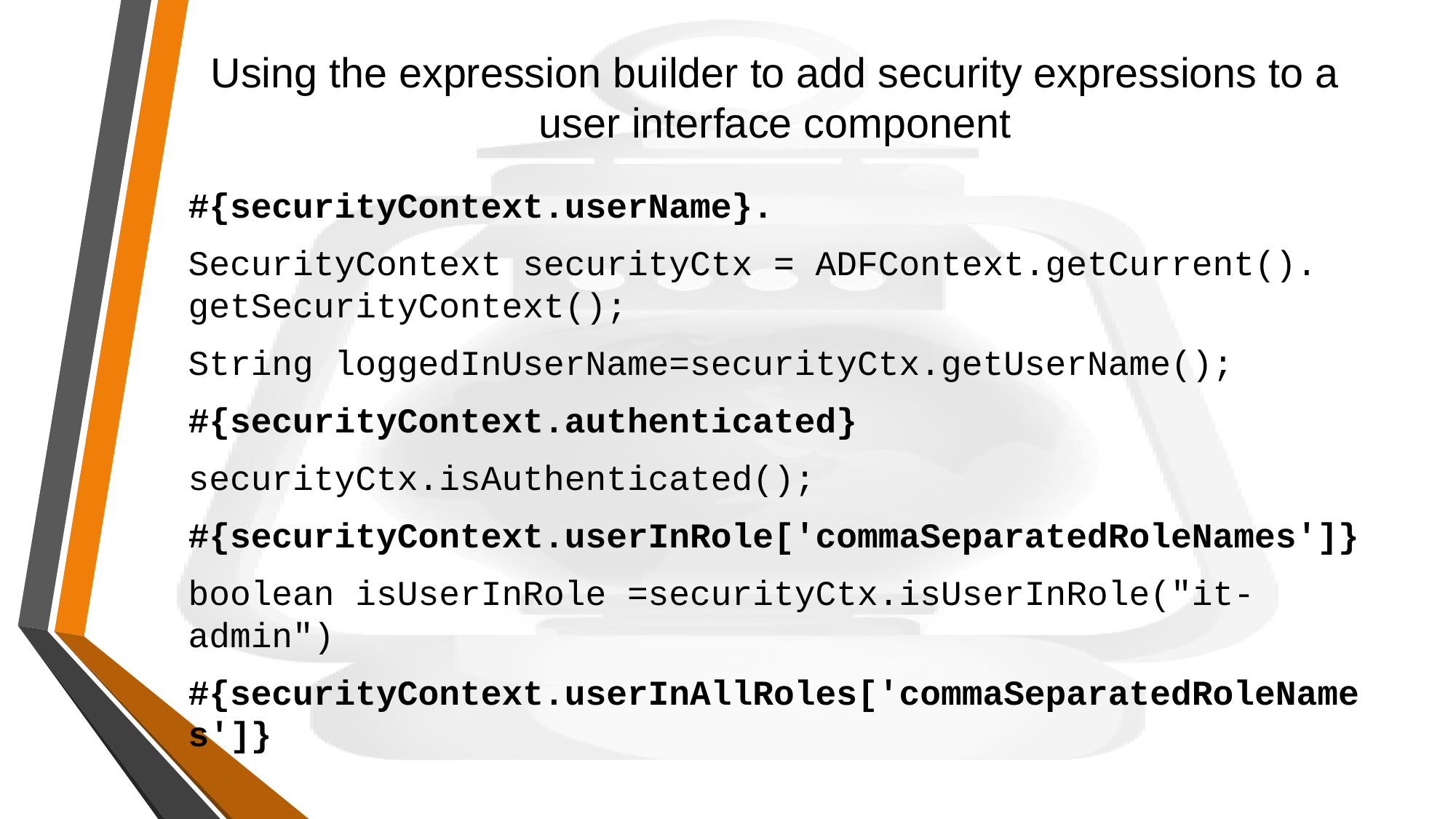

# Using the expression builder to add security expressions to a user interface component
#{securityContext.userName}.
SecurityContext securityCtx = ADFContext.getCurrent(). getSecurityContext();
String loggedInUserName=securityCtx.getUserName();
#{securityContext.authenticated}
securityCtx.isAuthenticated();
#{securityContext.userInRole['commaSeparatedRoleNames']}
boolean isUserInRole =securityCtx.isUserInRole("it-admin")
#{securityContext.userInAllRoles['commaSeparatedRoleNames']}